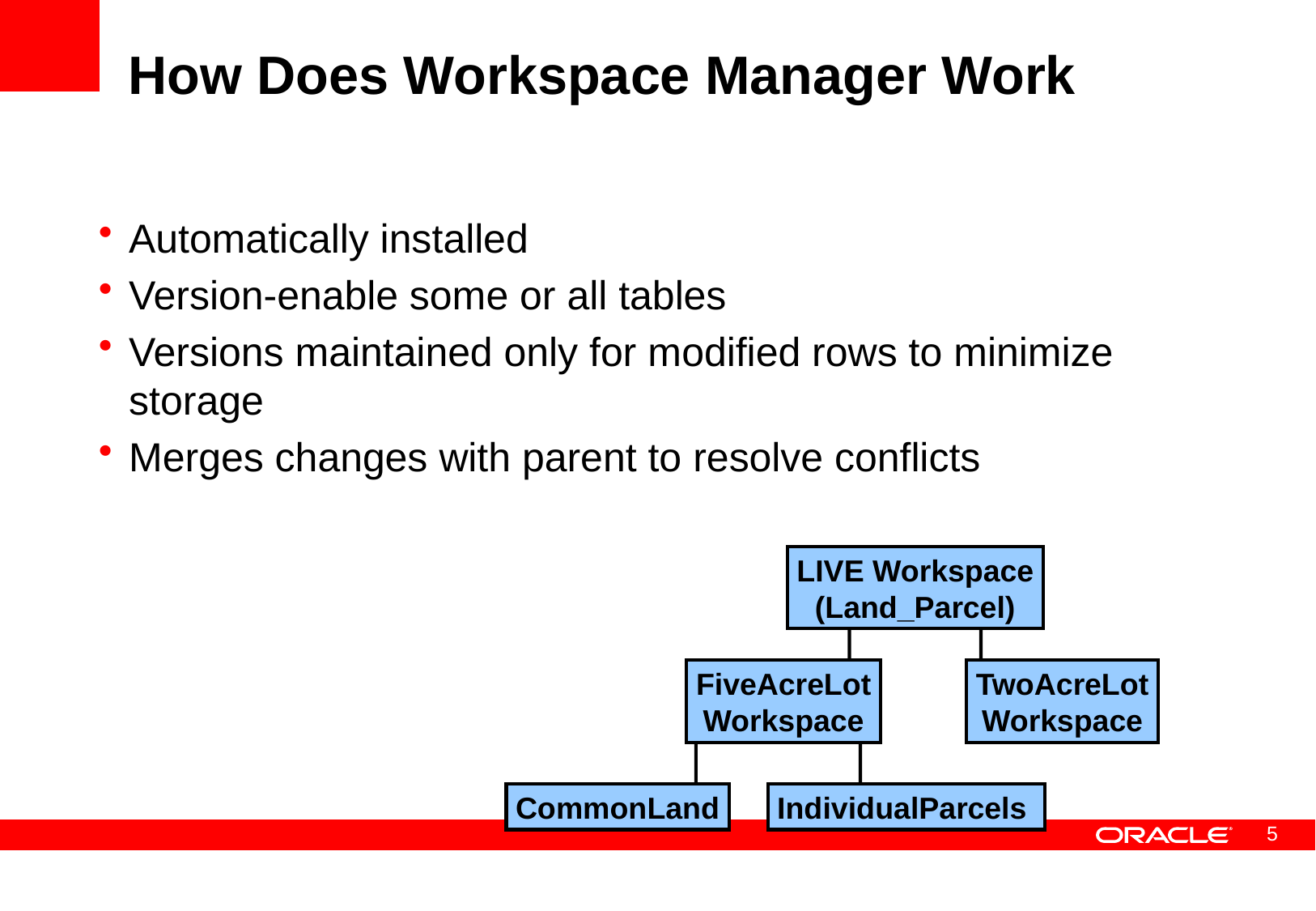

# How Does Workspace Manager Work
Automatically installed
Version-enable some or all tables
Versions maintained only for modified rows to minimize storage
Merges changes with parent to resolve conflicts
LIVE Workspace
(Land_Parcel)

FiveAcreLot
Workspace
TwoAcreLot
Workspace

CommonLand
IndividualParcels